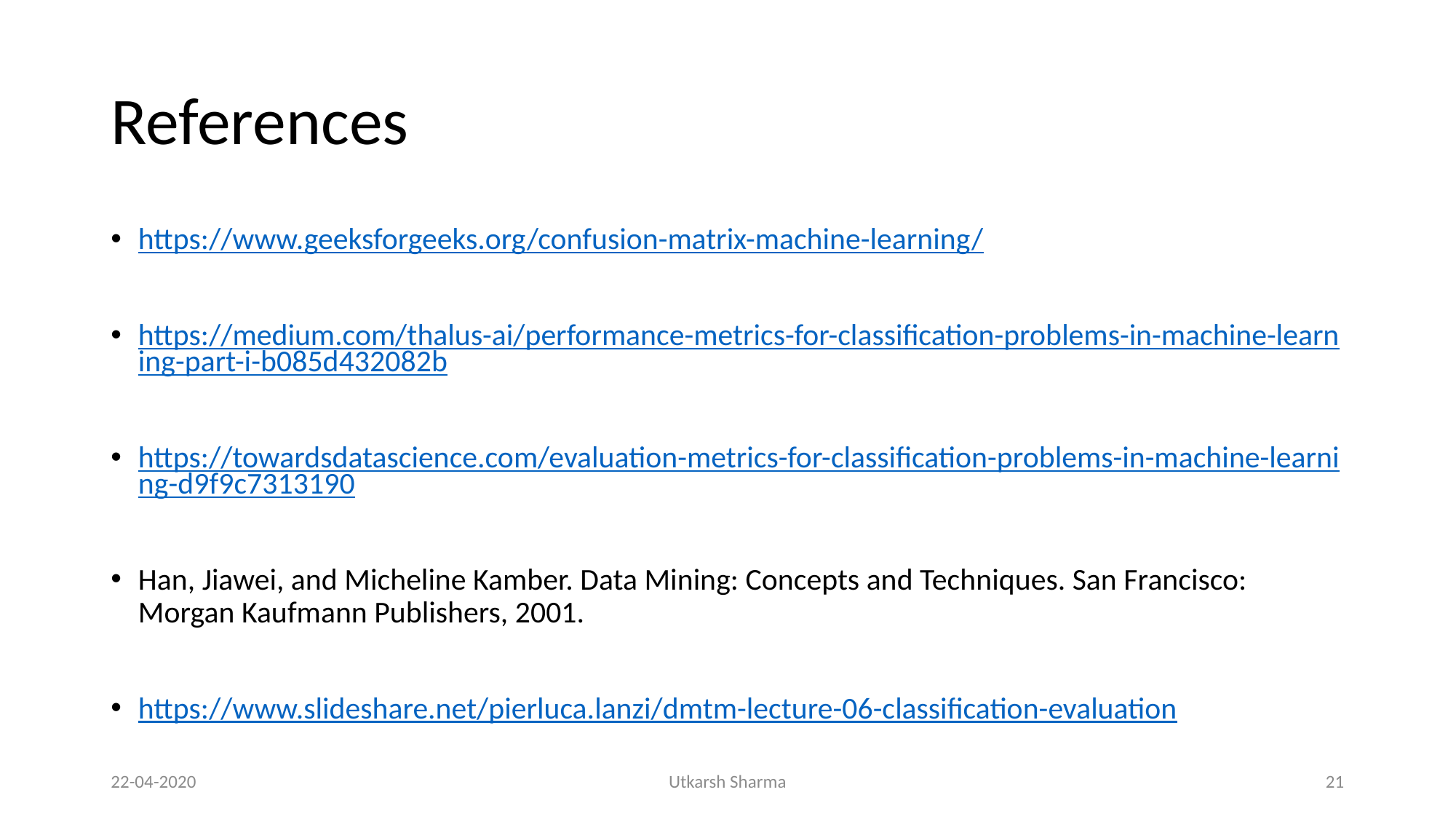

# References
https://www.geeksforgeeks.org/confusion-matrix-machine-learning/

https://medium.com/thalus-ai/performance-metrics-for-classification-problems-in-machine-learning-part-i-b085d432082b

https://towardsdatascience.com/evaluation-metrics-for-classification-problems-in-machine-learning-d9f9c7313190

Han, Jiawei, and Micheline Kamber. Data Mining: Concepts and Techniques. San Francisco: Morgan Kaufmann Publishers, 2001.

https://www.slideshare.net/pierluca.lanzi/dmtm-lecture-06-classification-evaluation
22-04-2020
Utkarsh Sharma
21